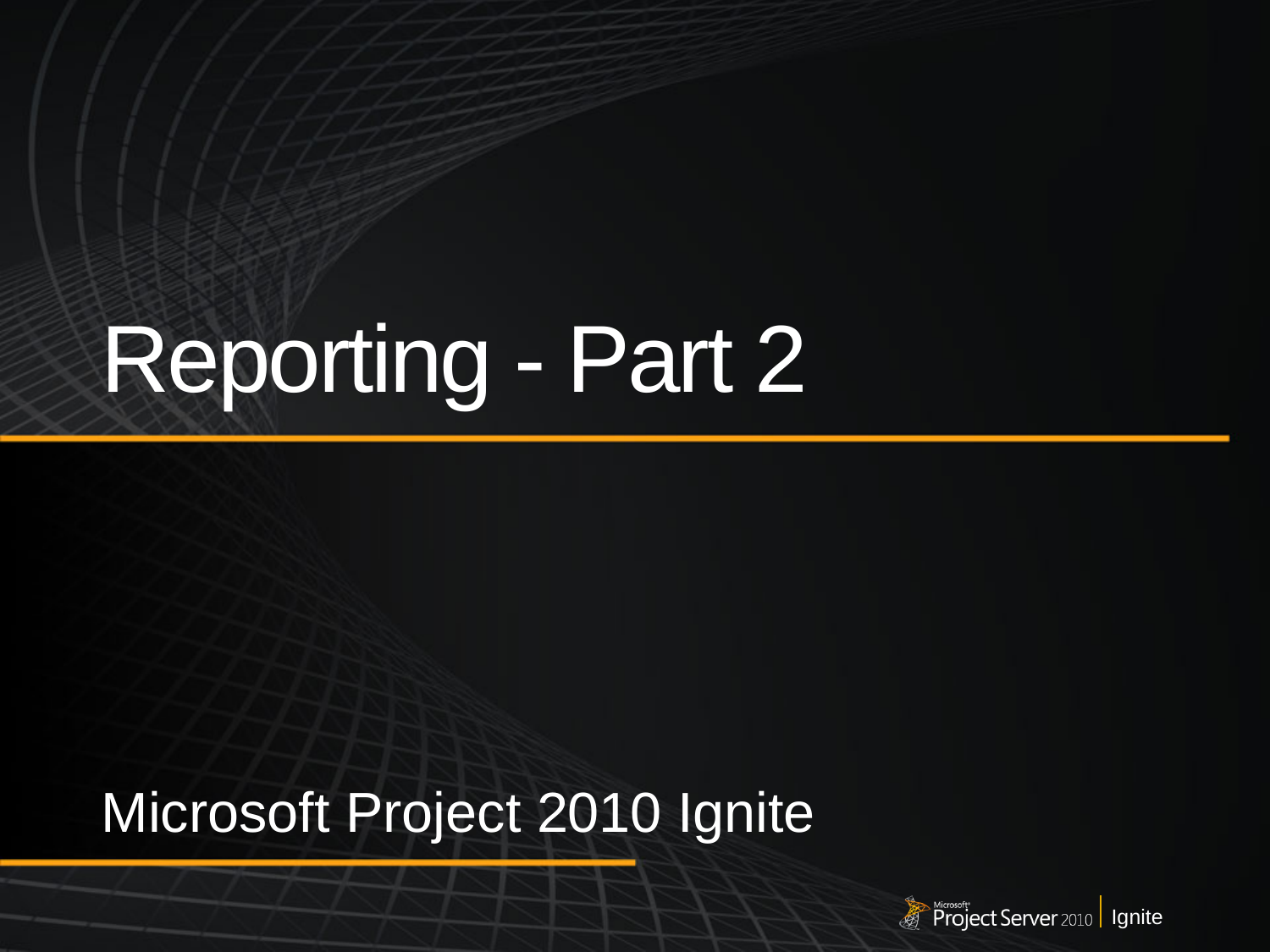

# Reporting - Part 2
Microsoft Project 2010 Ignite